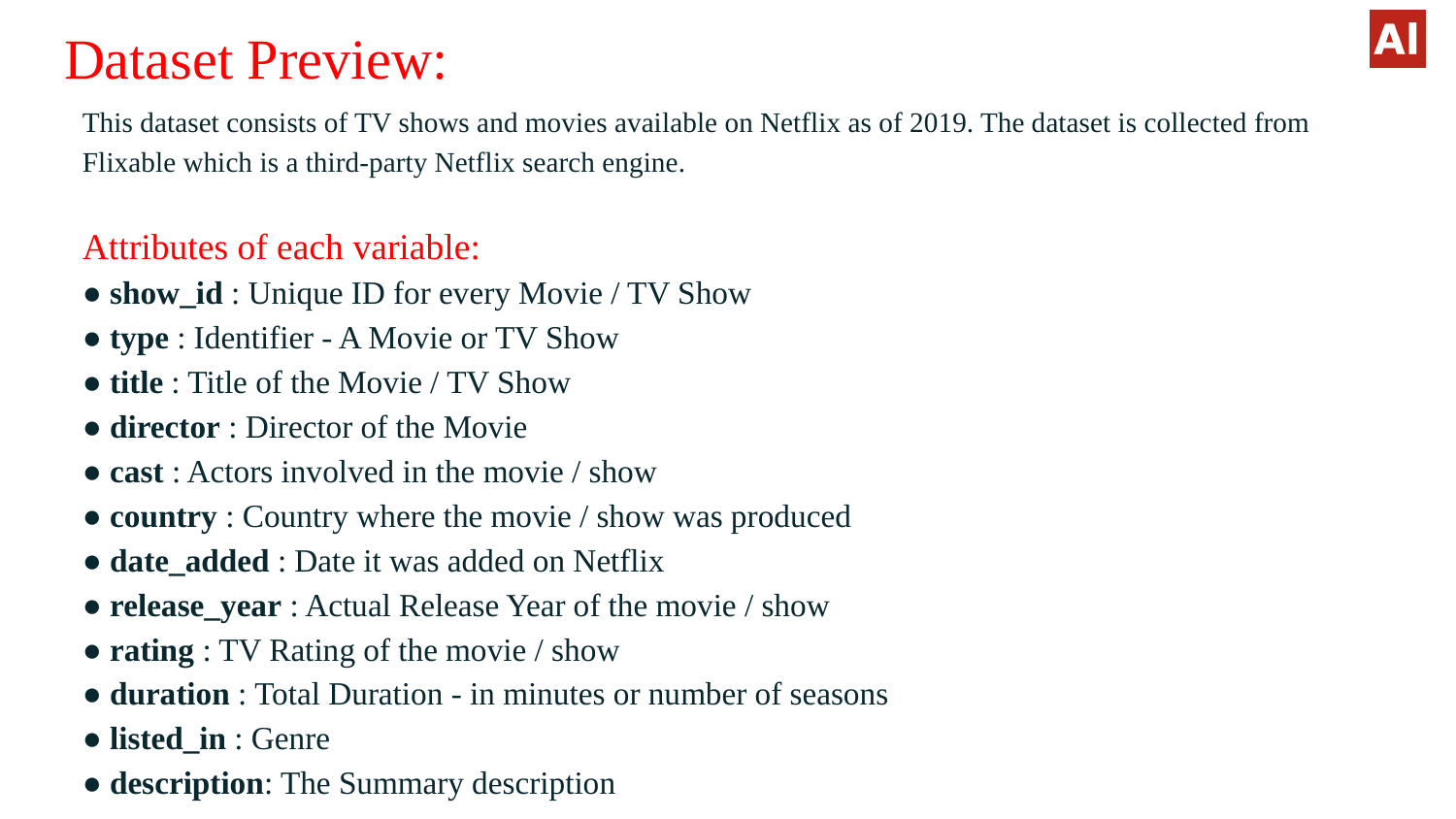

# Dataset Preview:
This dataset consists of TV shows and movies available on Netflix as of 2019. The dataset is collected from Flixable which is a third-party Netflix search engine.

Attributes of each variable:
● show_id : Unique ID for every Movie / TV Show
● type : Identifier - A Movie or TV Show
● title : Title of the Movie / TV Show
● director : Director of the Movie
● cast : Actors involved in the movie / show
● country : Country where the movie / show was produced
● date_added : Date it was added on Netflix
● release_year : Actual Release Year of the movie / show
● rating : TV Rating of the movie / show
● duration : Total Duration - in minutes or number of seasons
● listed_in : Genre
● description: The Summary description